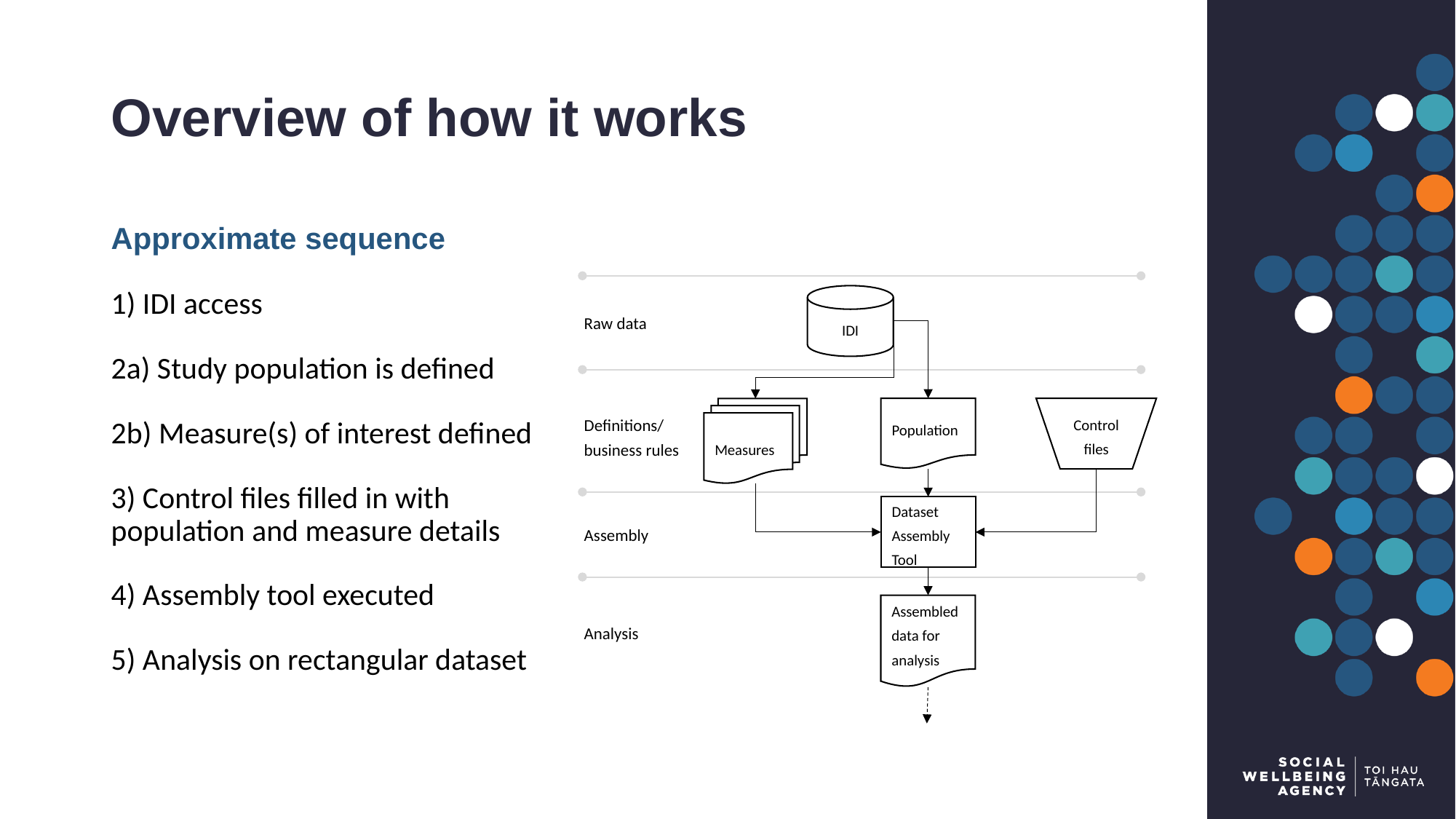

# Overview of how it works
Approximate sequence
1) IDI access
2a) Study population is defined
2b) Measure(s) of interest defined
3) Control files filled in with population and measure details
4) Assembly tool executed
5) Analysis on rectangular dataset
IDI
Raw data
Population
Control files
Measures
Definitions/
business rules
Dataset Assembly Tool
Assembly
Assembled data for analysis
Analysis